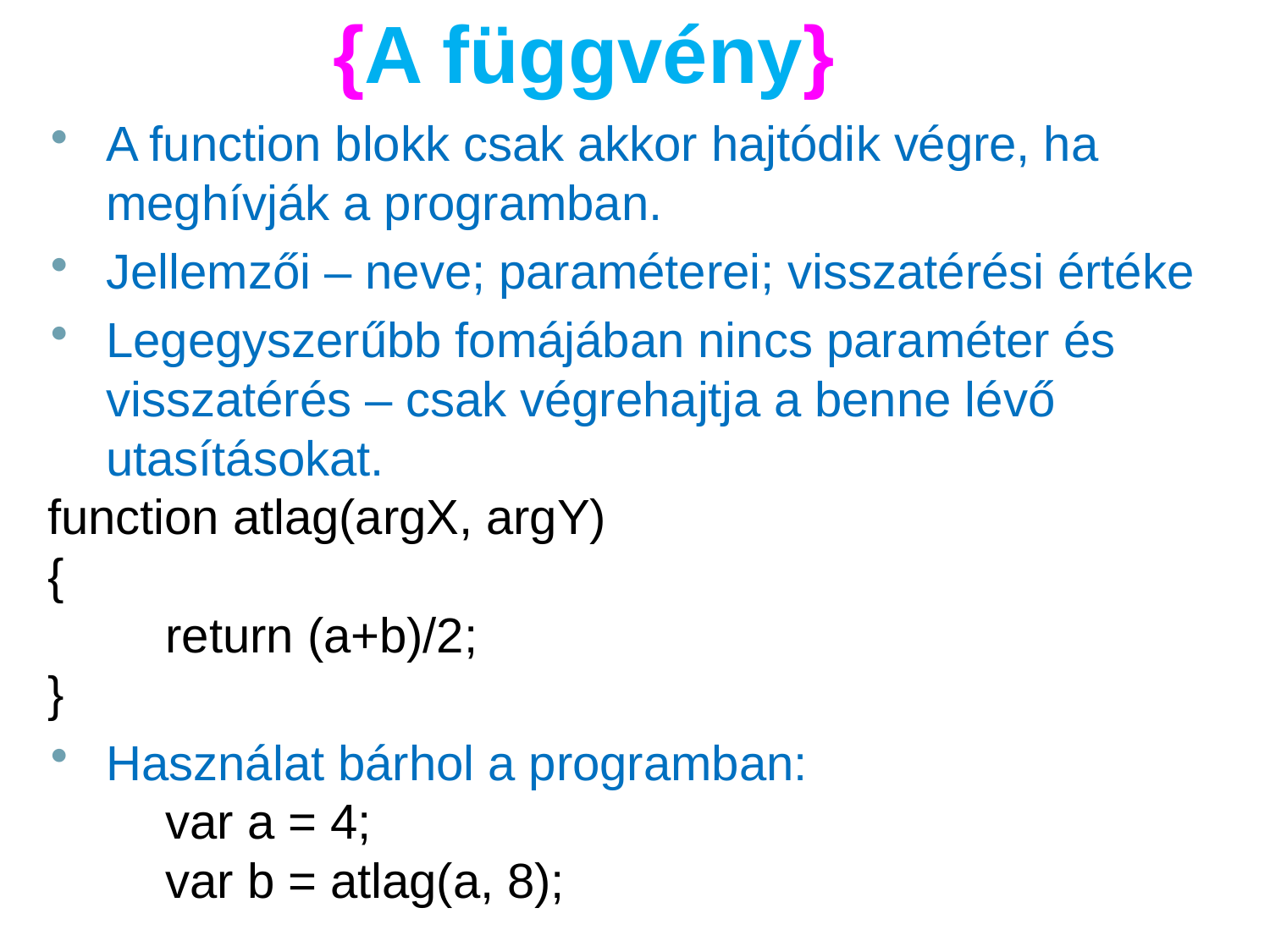

# {A függvény}
A function blokk csak akkor hajtódik végre, ha meghívják a programban.
Jellemzői – neve; paraméterei; visszatérési értéke
Legegyszerűbb fomájában nincs paraméter és visszatérés – csak végrehajtja a benne lévő utasításokat.
function atlag(argX, argY)
{
	return (a+b)/2;
}
Használat bárhol a programban:
	var a = 4;
	var b = atlag(a, 8);